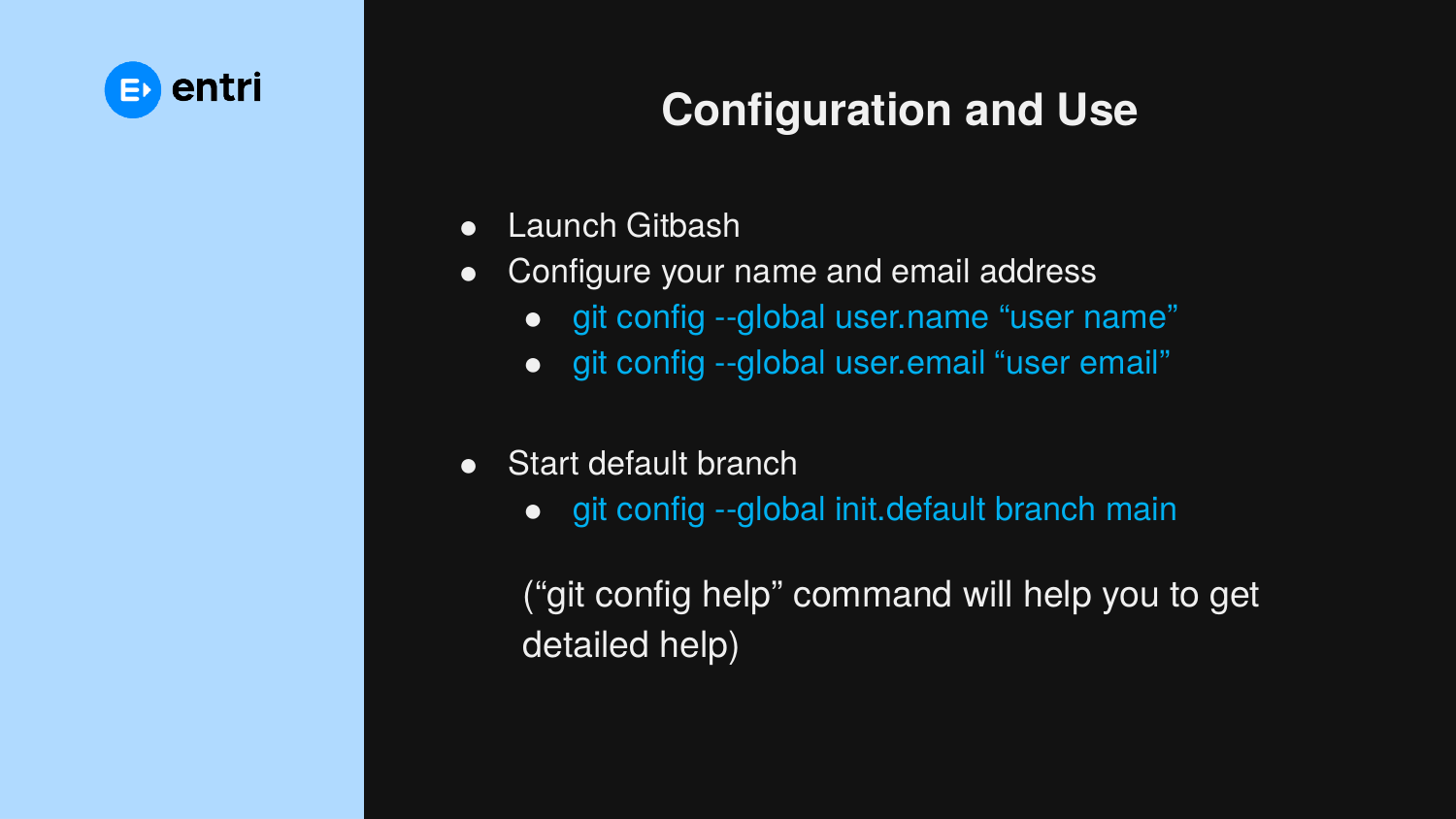

# Configuration and Use

Launch Gitbash
Configure your name and email address
git config --global user.name “user name”
git config --global user.email “user email”

Start default branch
git config --global init.default branch main

(“git config help” command will help you to get detailed help)